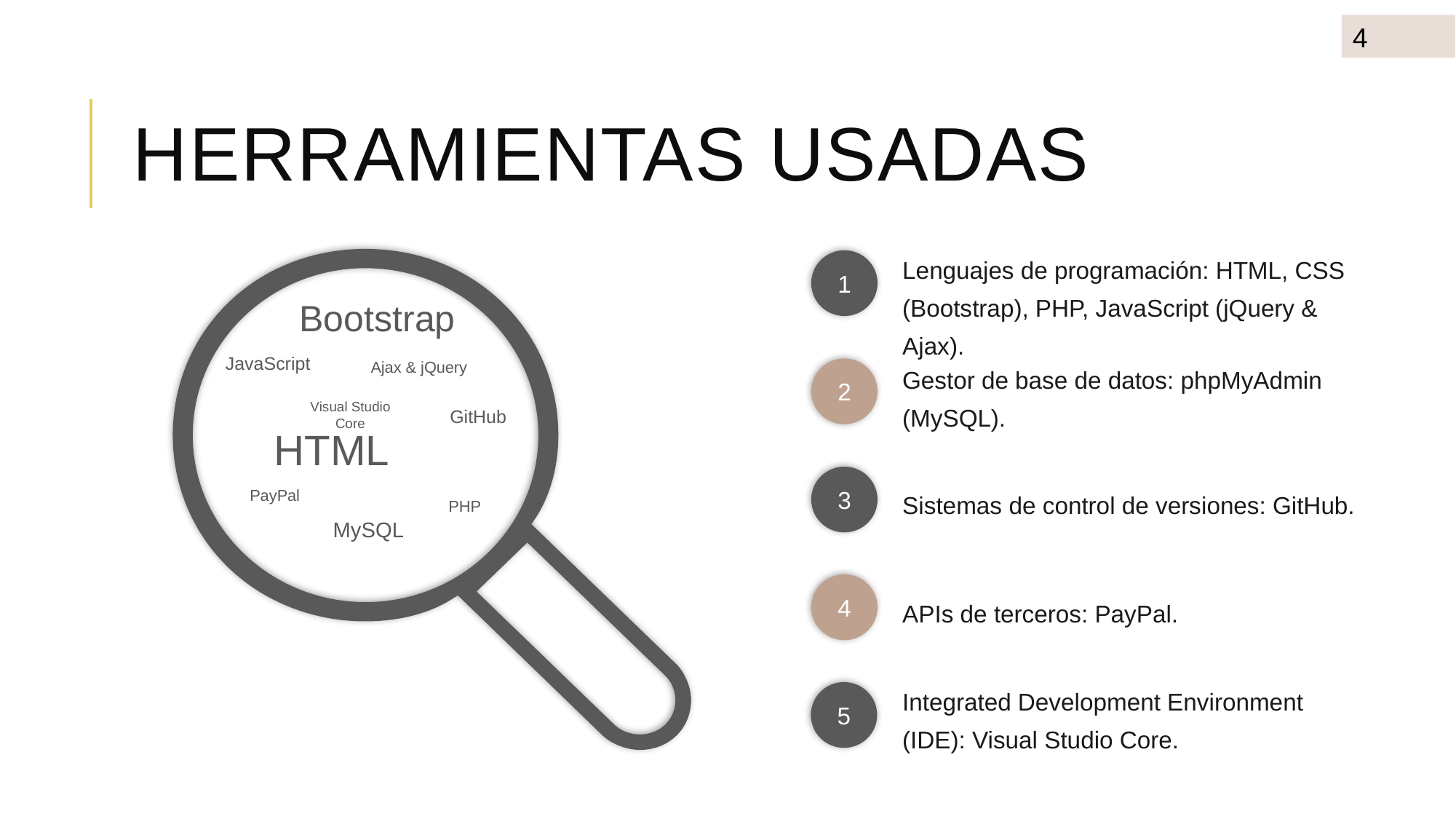

4
# Herramientas usadas
Lenguajes de programación: HTML, CSS (Bootstrap), PHP, JavaScript (jQuery & Ajax).
1
Gestor de base de datos: phpMyAdmin (MySQL).
2
3
Sistemas de control de versiones: GitHub.
4
APIs de terceros: PayPal.
Integrated Development Environment (IDE): Visual Studio Core.
5

Bootstrap
JavaScript
Ajax & jQuery
Visual Studio Core
GitHub
HTML
PayPal
PHP
MySQL